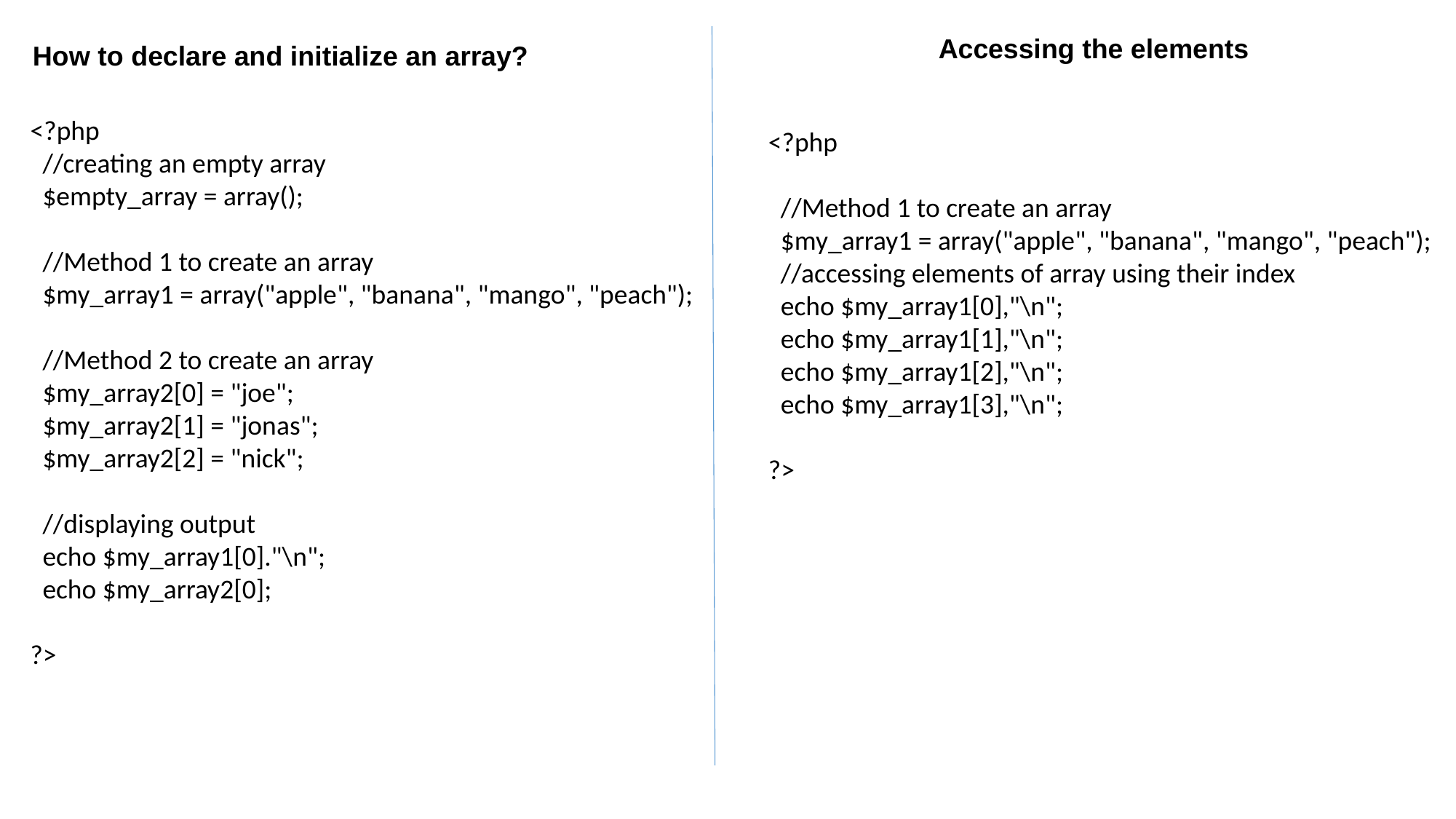

Accessing the elements
How to declare and initialize an array?
<?php
  //creating an empty array
  $empty_array = array();

  //Method 1 to create an array
  $my_array1 = array("apple", "banana", "mango", "peach");

  //Method 2 to create an array
  $my_array2[0] = "joe";
  $my_array2[1] = "jonas";
  $my_array2[2] = "nick";

  //displaying output
  echo $my_array1[0]."\n";
  echo $my_array2[0];

?>
<?php

  //Method 1 to create an array
  $my_array1 = array("apple", "banana", "mango", "peach");
  //accessing elements of array using their index
  echo $my_array1[0],"\n";
  echo $my_array1[1],"\n";
  echo $my_array1[2],"\n";
  echo $my_array1[3],"\n";

?>